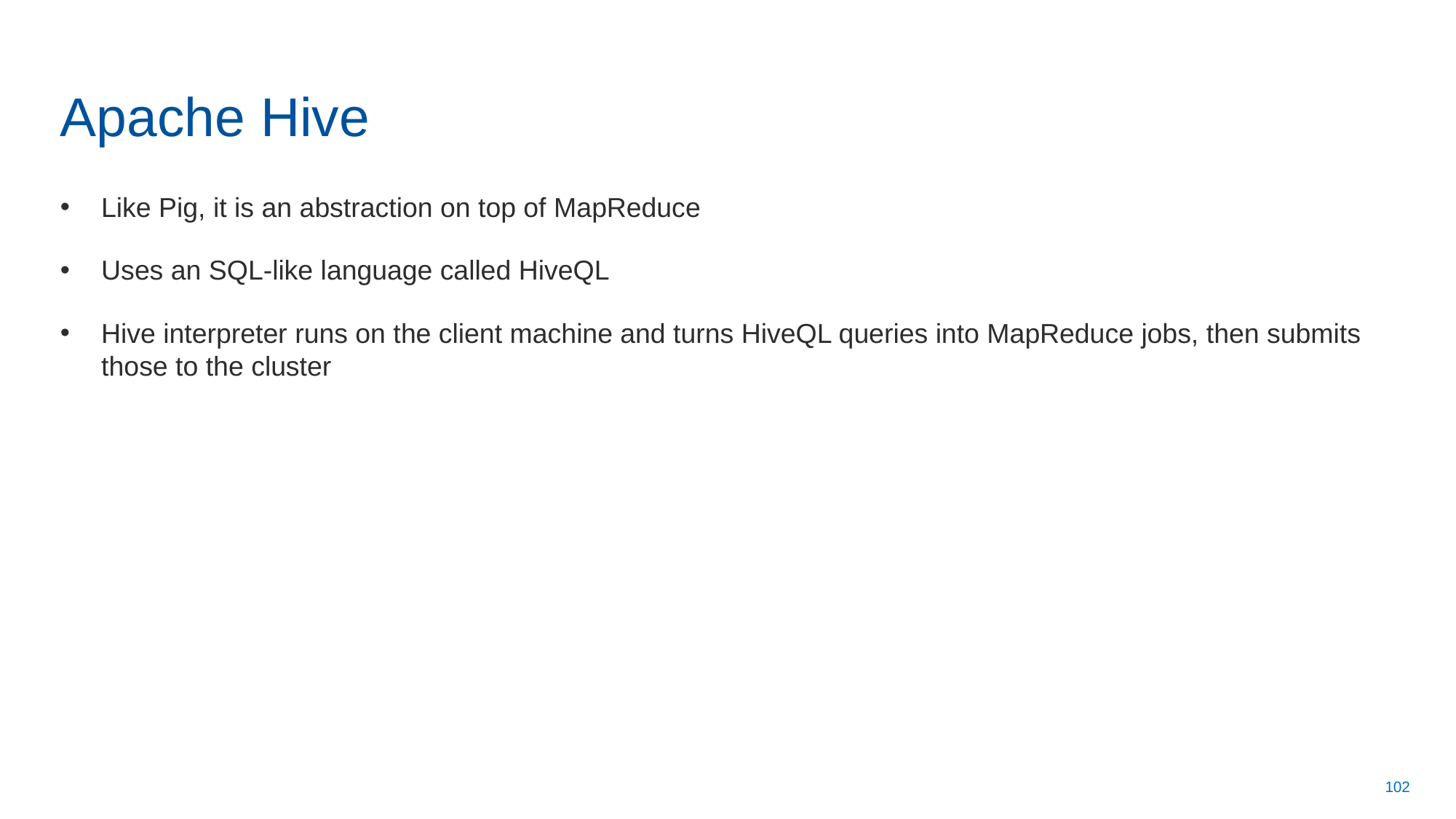

# Apache Hive
Like Pig, it is an abstraction on top of MapReduce
Uses an SQL-like language called HiveQL
Hive interpreter runs on the client machine and turns HiveQL queries into MapReduce jobs, then submits those to the cluster